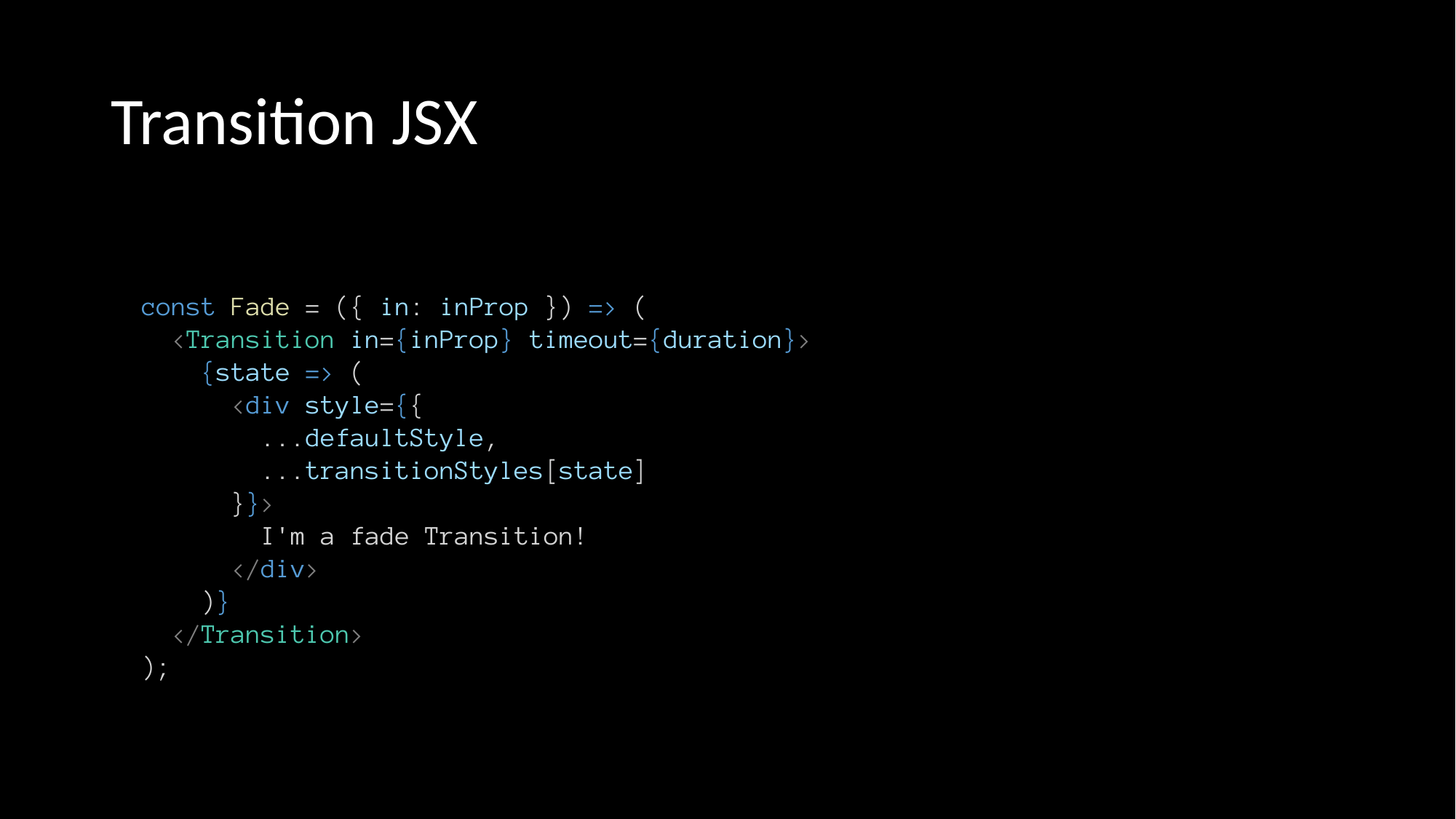

# Transition JSX

const Fade = ({ in: inProp }) => (
  <Transition in={inProp} timeout={duration}>
    {state => (
      <div style={{
        ...defaultStyle,
        ...transitionStyles[state]
      }}>
        I'm a fade Transition!
      </div>
    )}
  </Transition>
);